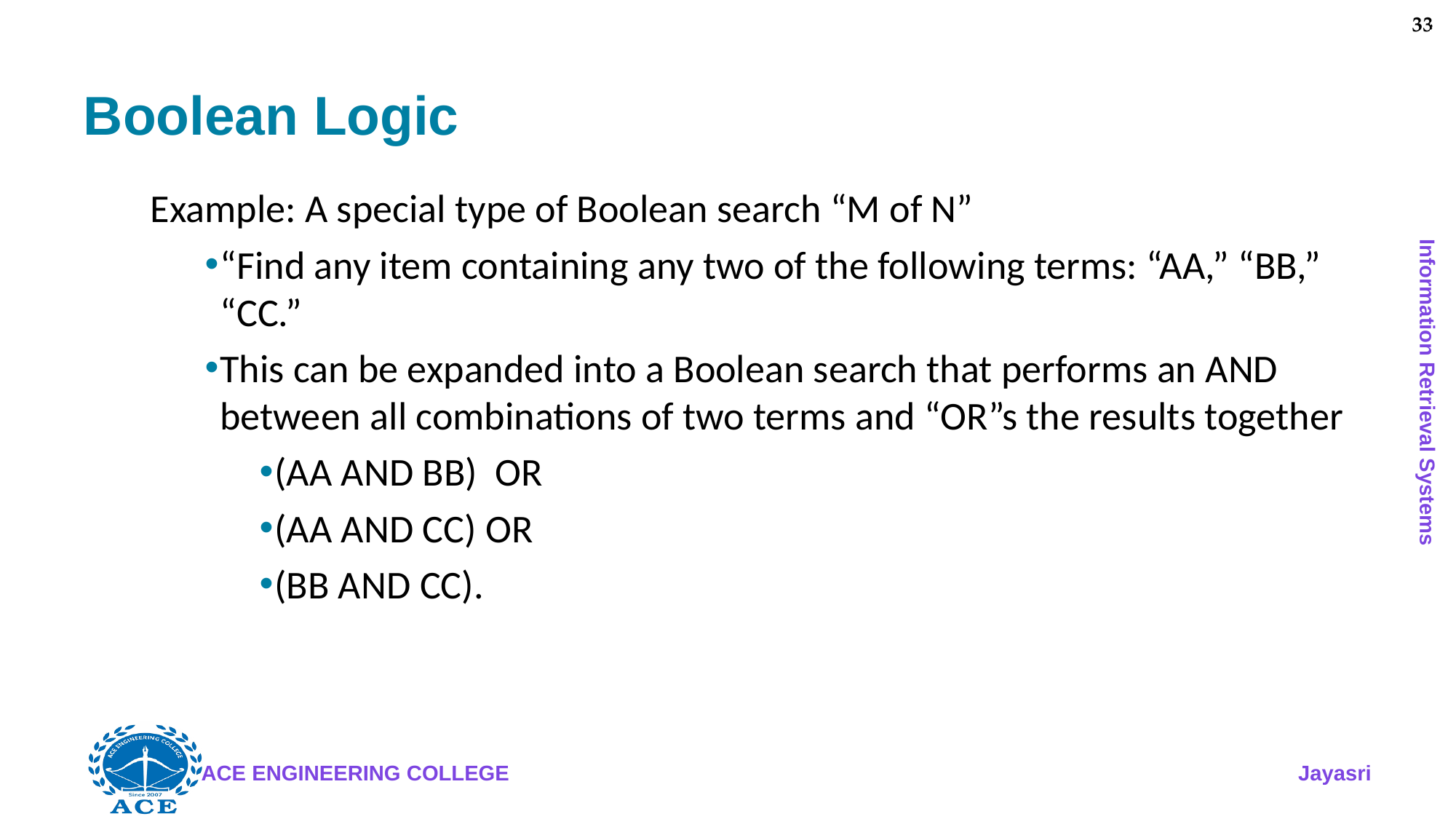

33
# Boolean Logic
Example: A special type of Boolean search “M of N”
“Find any item containing any two of the following terms: “AA,” “BB,” “CC.”
This can be expanded into a Boolean search that performs an AND between all combinations of two terms and “OR”s the results together
(AA AND BB)  OR
(AA AND CC) OR
(BB AND CC).